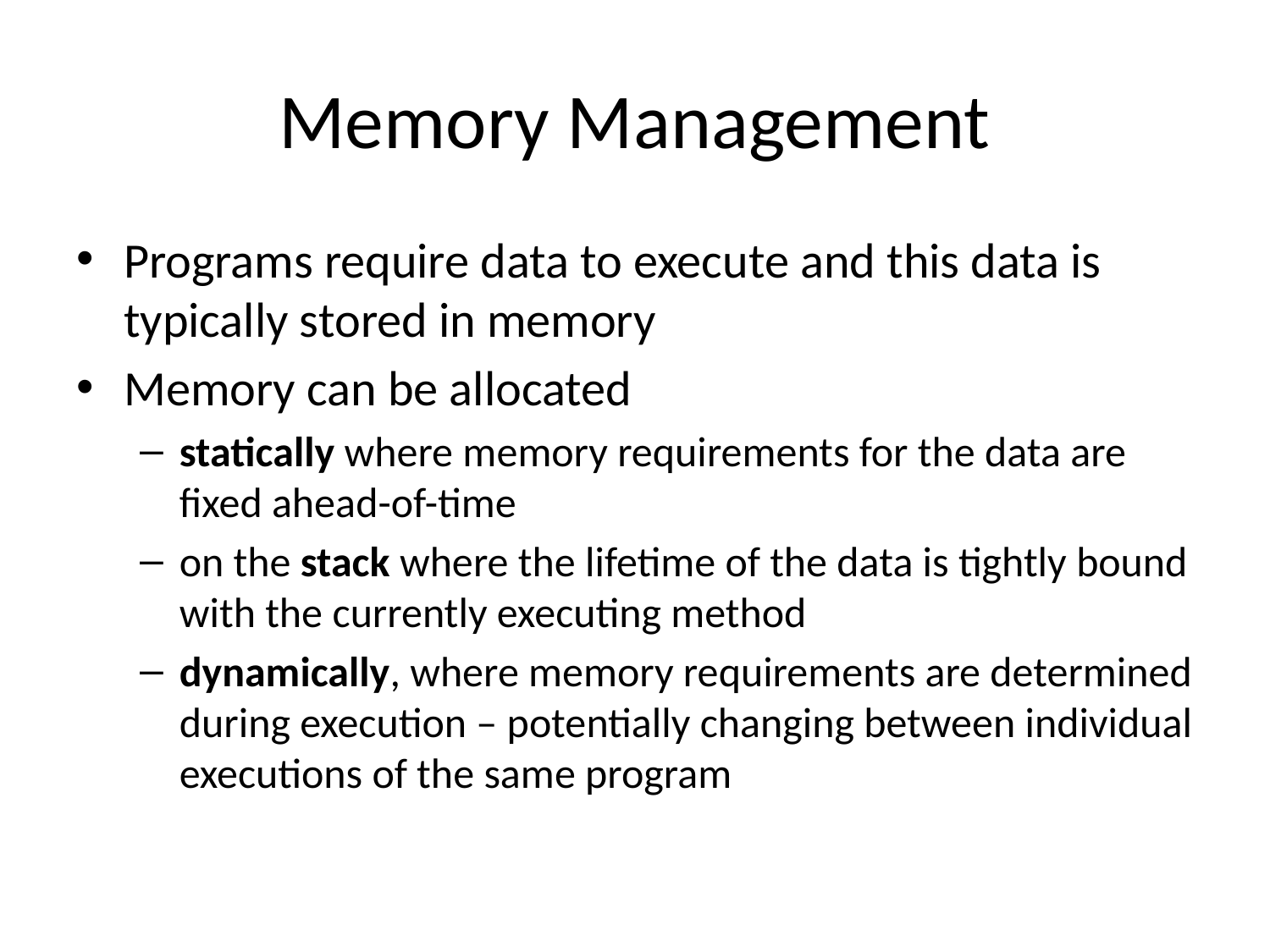

# Memory Management
Programs require data to execute and this data is typically stored in memory
Memory can be allocated
statically where memory requirements for the data are fixed ahead-of-time
on the stack where the lifetime of the data is tightly bound with the currently executing method
dynamically, where memory requirements are determined during execution – potentially changing between individual executions of the same program